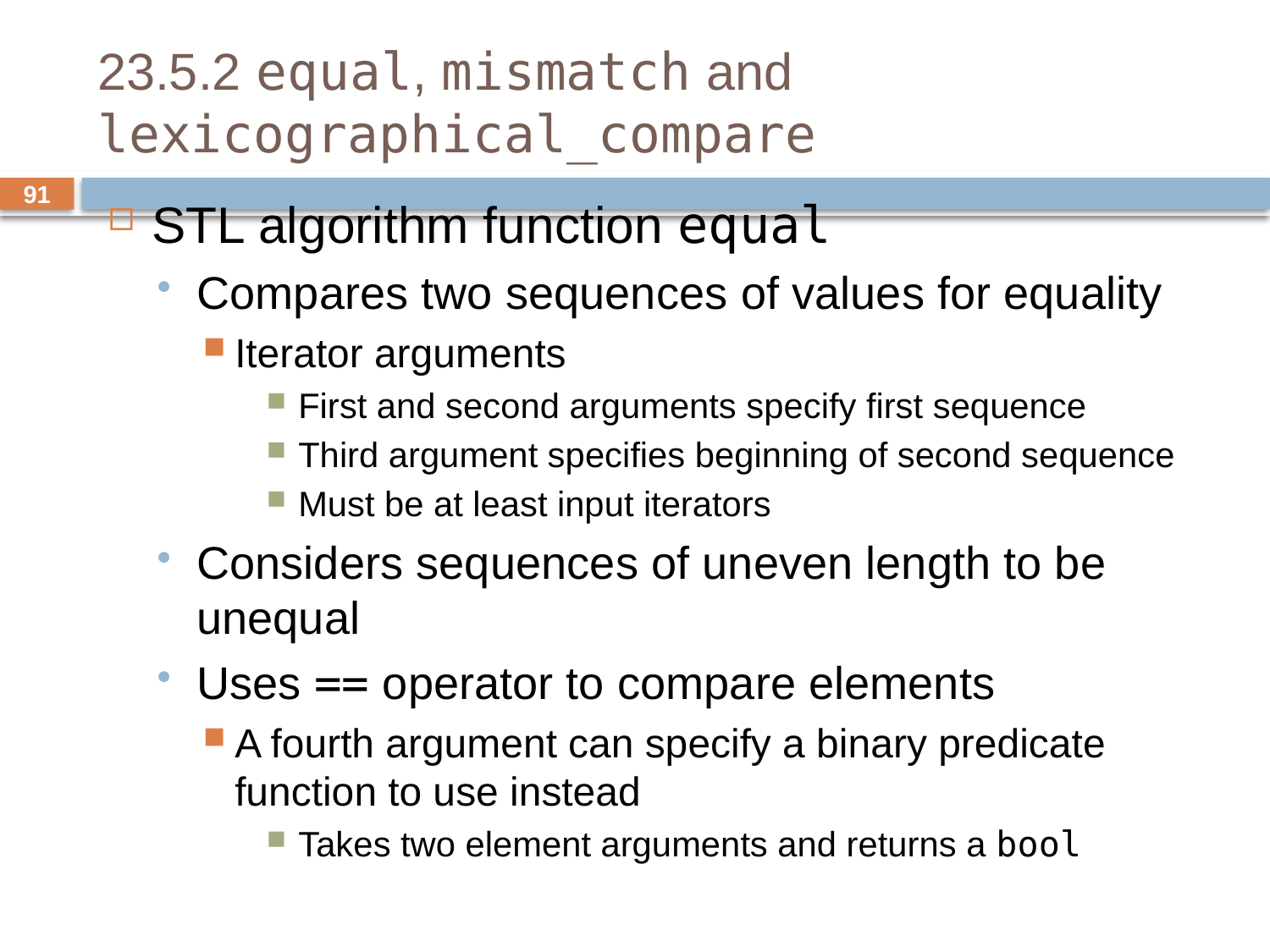

# 23.5.2 equal, mismatch and lexicographical_compare
STL algorithm function equal
Compares two sequences of values for equality
Iterator arguments
First and second arguments specify first sequence
Third argument specifies beginning of second sequence
Must be at least input iterators
Considers sequences of uneven length to be unequal
Uses == operator to compare elements
A fourth argument can specify a binary predicate function to use instead
Takes two element arguments and returns a bool
91